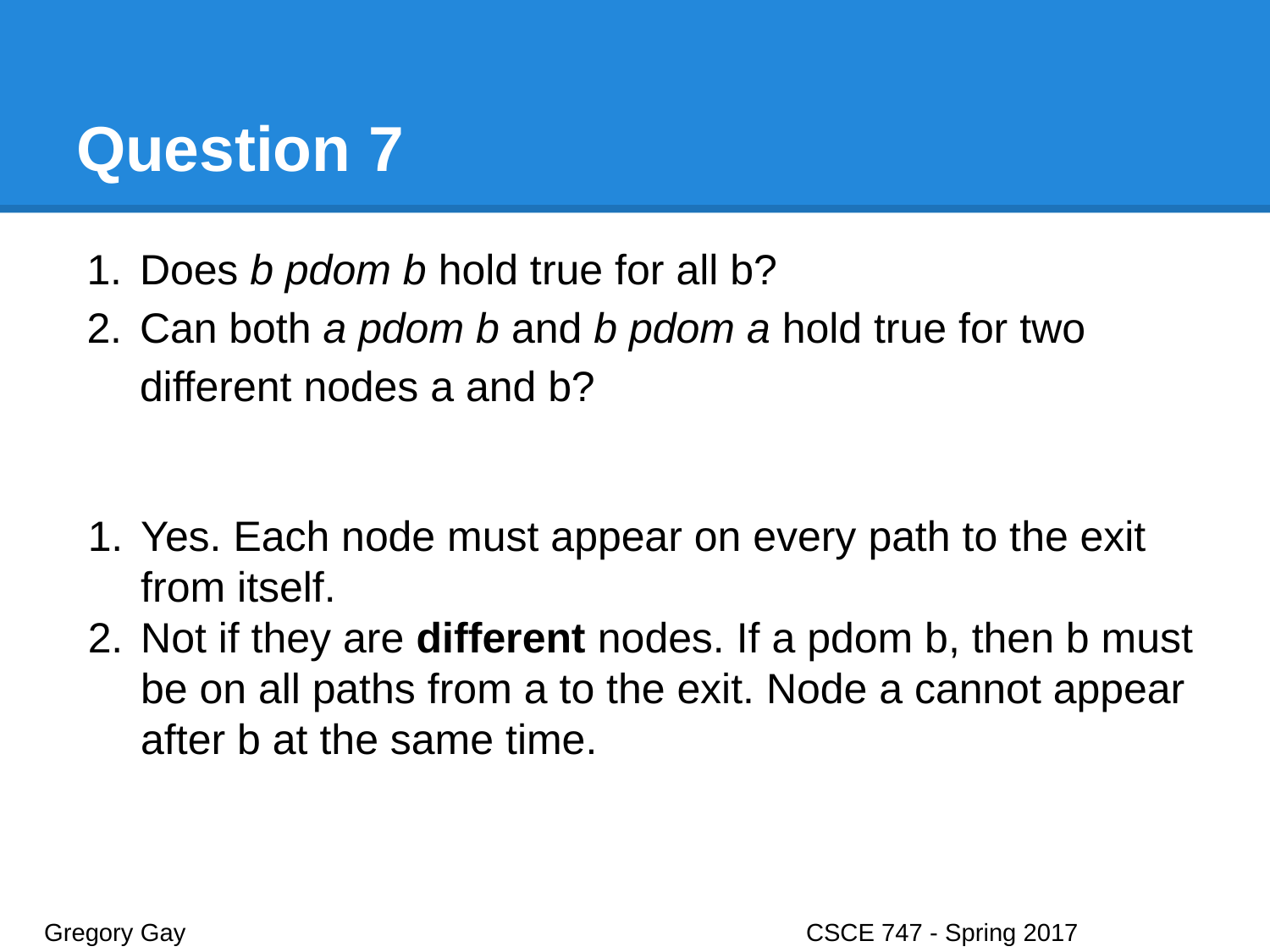

# Question 7
Does b pdom b hold true for all b?
Can both a pdom b and b pdom a hold true for two different nodes a and b?

Yes. Each node must appear on every path to the exit from itself.
Not if they are different nodes. If a pdom b, then b must be on all paths from a to the exit. Node a cannot appear after b at the same time.
Gregory Gay					CSCE 747 - Spring 2017							24